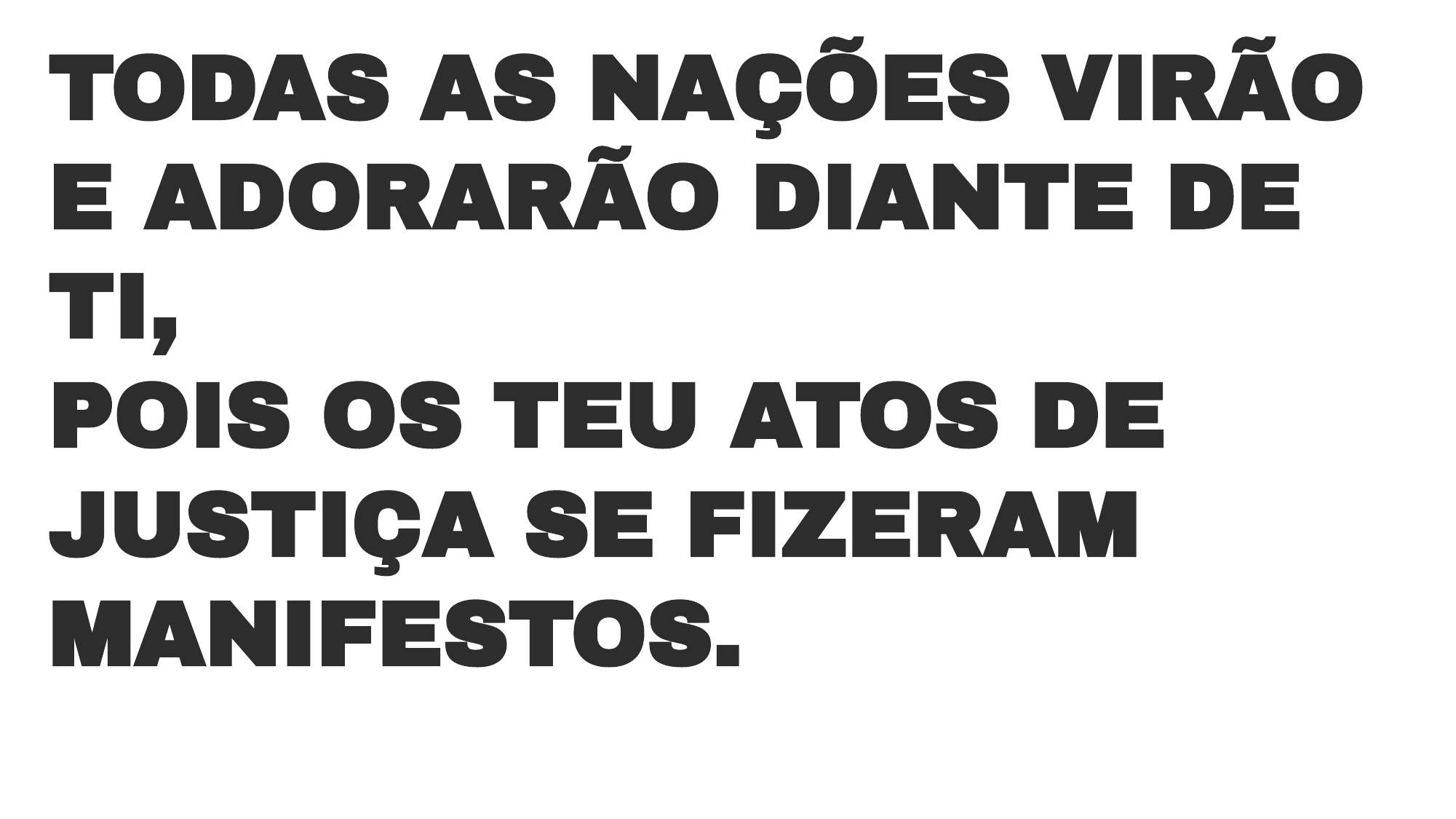

TODAS AS NAÇÕES VIRÃO
E ADORARÃO DIANTE DE TI,
POIS OS TEU ATOS DE JUSTIÇA SE FIZERAM MANIFESTOS.